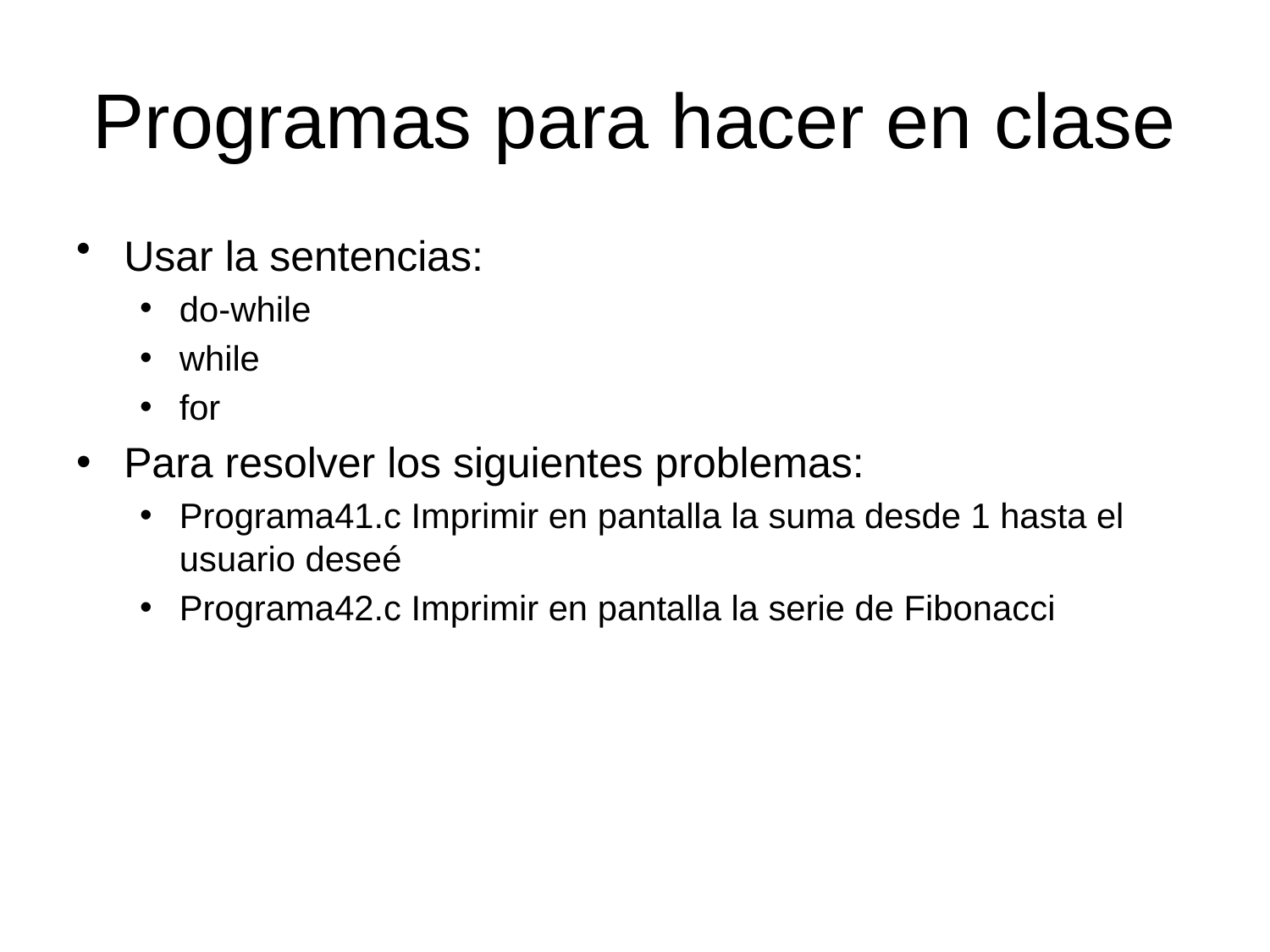

# Programas para hacer en clase
Usar la sentencias:
do-while
while
for
Para resolver los siguientes problemas:
Programa41.c Imprimir en pantalla la suma desde 1 hasta el usuario deseé
Programa42.c Imprimir en pantalla la serie de Fibonacci